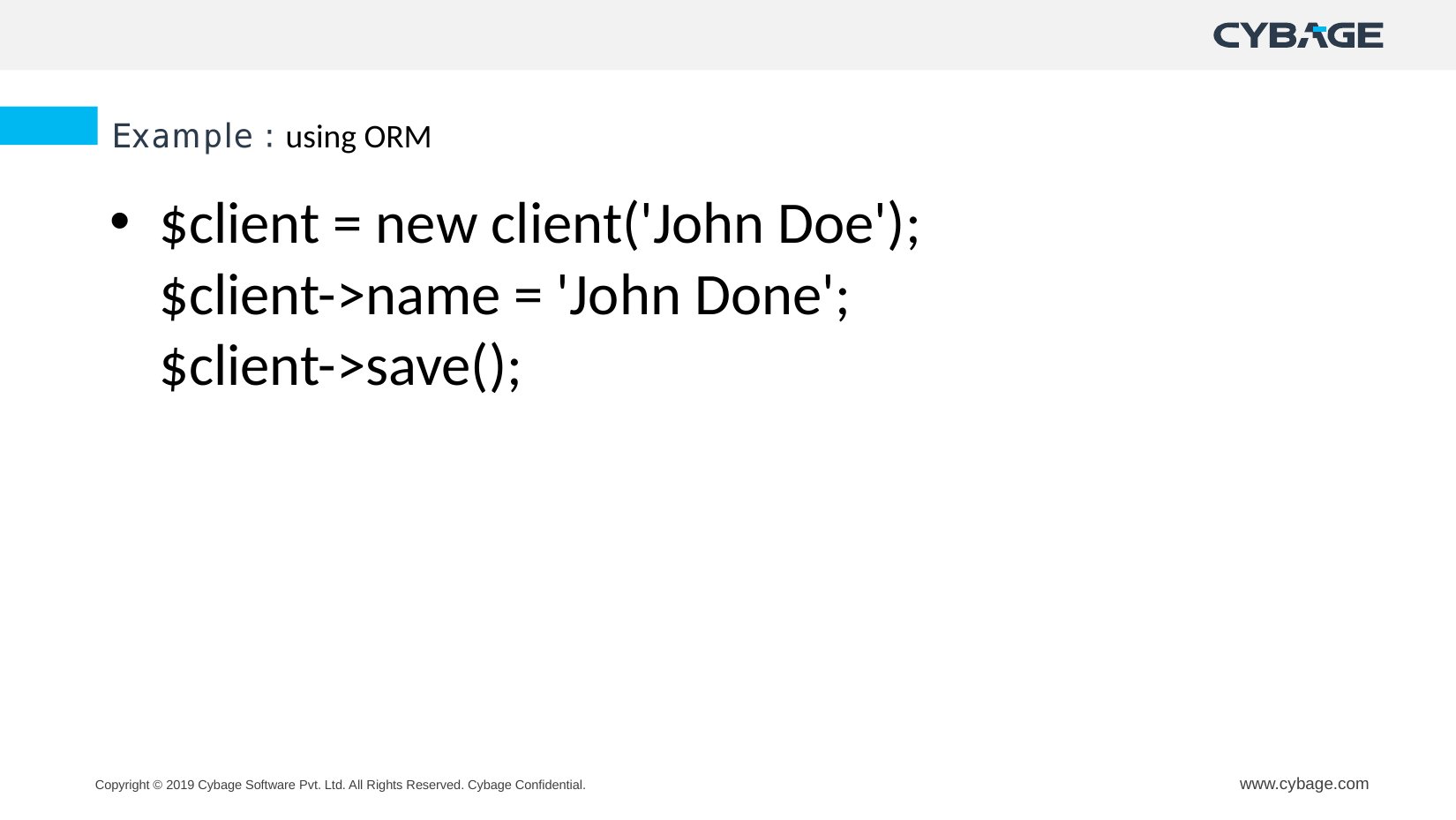

# Example : using ORM
$client = new client('John Doe');
$client->name = 'John Done';
$client->save();